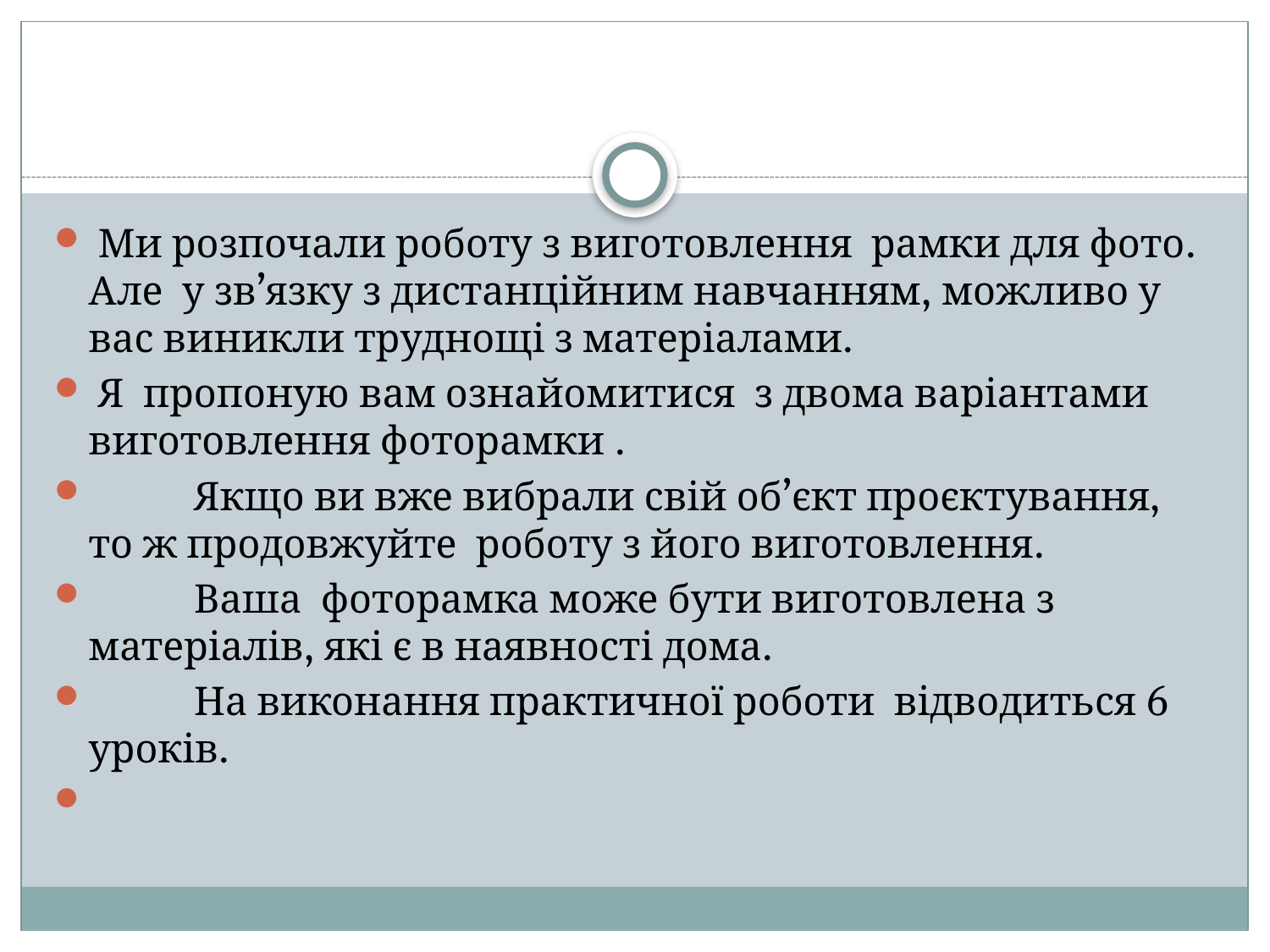

#
 Ми розпочали роботу з виготовлення  рамки для фото. Але  у зв’язку з дистанційним навчанням, можливо у вас виникли труднощі з матеріалами.
 Я  пропоную вам ознайомитися  з двома варіантами виготовлення фоторамки .
	Якщо ви вже вибрали свій об’єкт проєктування, то ж продовжуйте  роботу з його виготовлення.
	Ваша  фоторамка може бути виготовлена з матеріалів, які є в наявності дома.
	На виконання практичної роботи  відводиться 6 уроків.